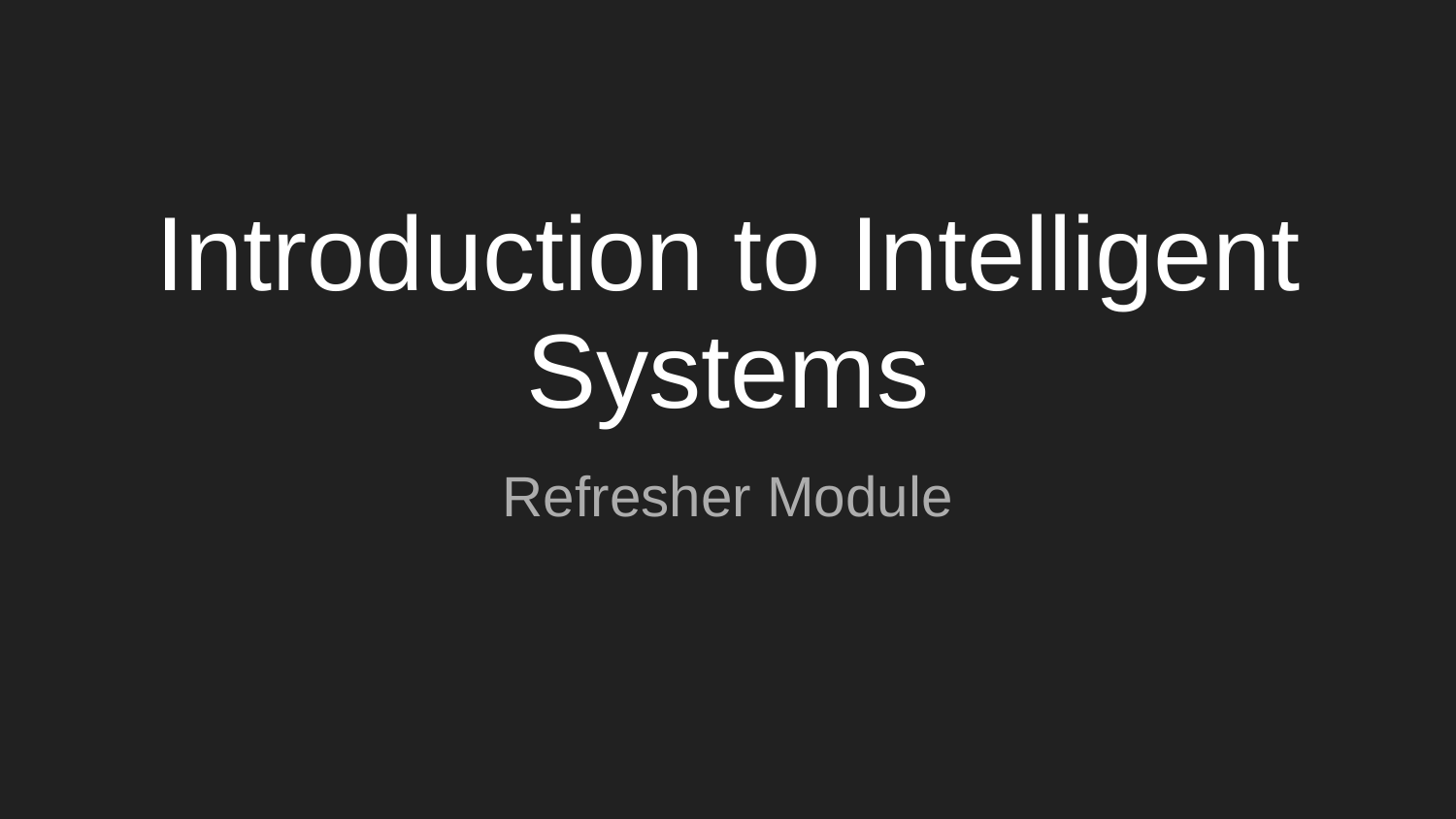

# Introduction to Intelligent Systems
Refresher Module